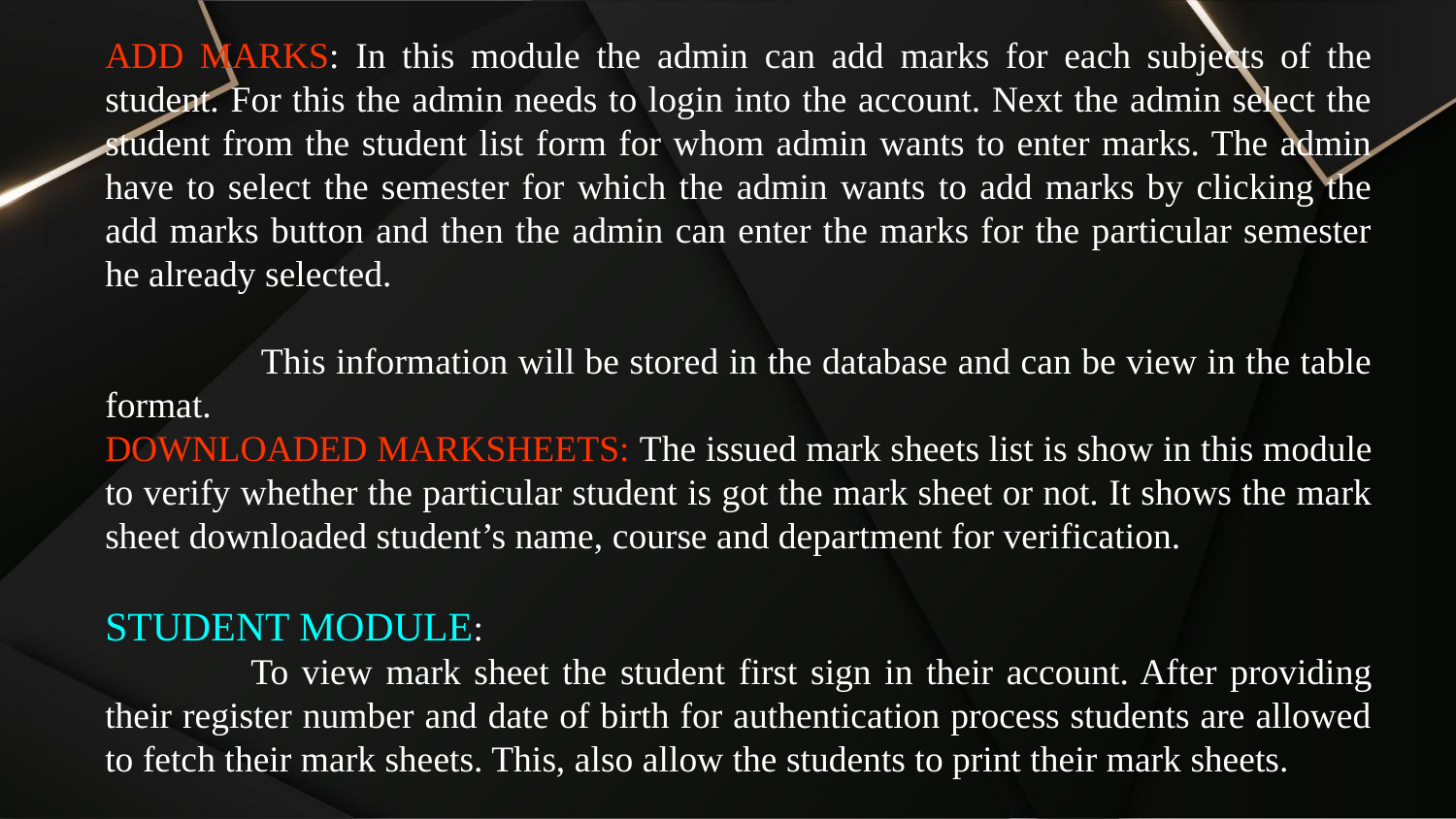

ADD MARKS: In this module the admin can add marks for each subjects of the student. For this the admin needs to login into the account. Next the admin select the student from the student list form for whom admin wants to enter marks. The admin have to select the semester for which the admin wants to add marks by clicking the add marks button and then the admin can enter the marks for the particular semester he already selected.

	 This information will be stored in the database and can be view in the table format.
DOWNLOADED MARKSHEETS: The issued mark sheets list is show in this module to verify whether the particular student is got the mark sheet or not. It shows the mark sheet downloaded student’s name, course and department for verification.

STUDENT MODULE:
	To view mark sheet the student first sign in their account. After providing their register number and date of birth for authentication process students are allowed to fetch their mark sheets. This, also allow the students to print their mark sheets.